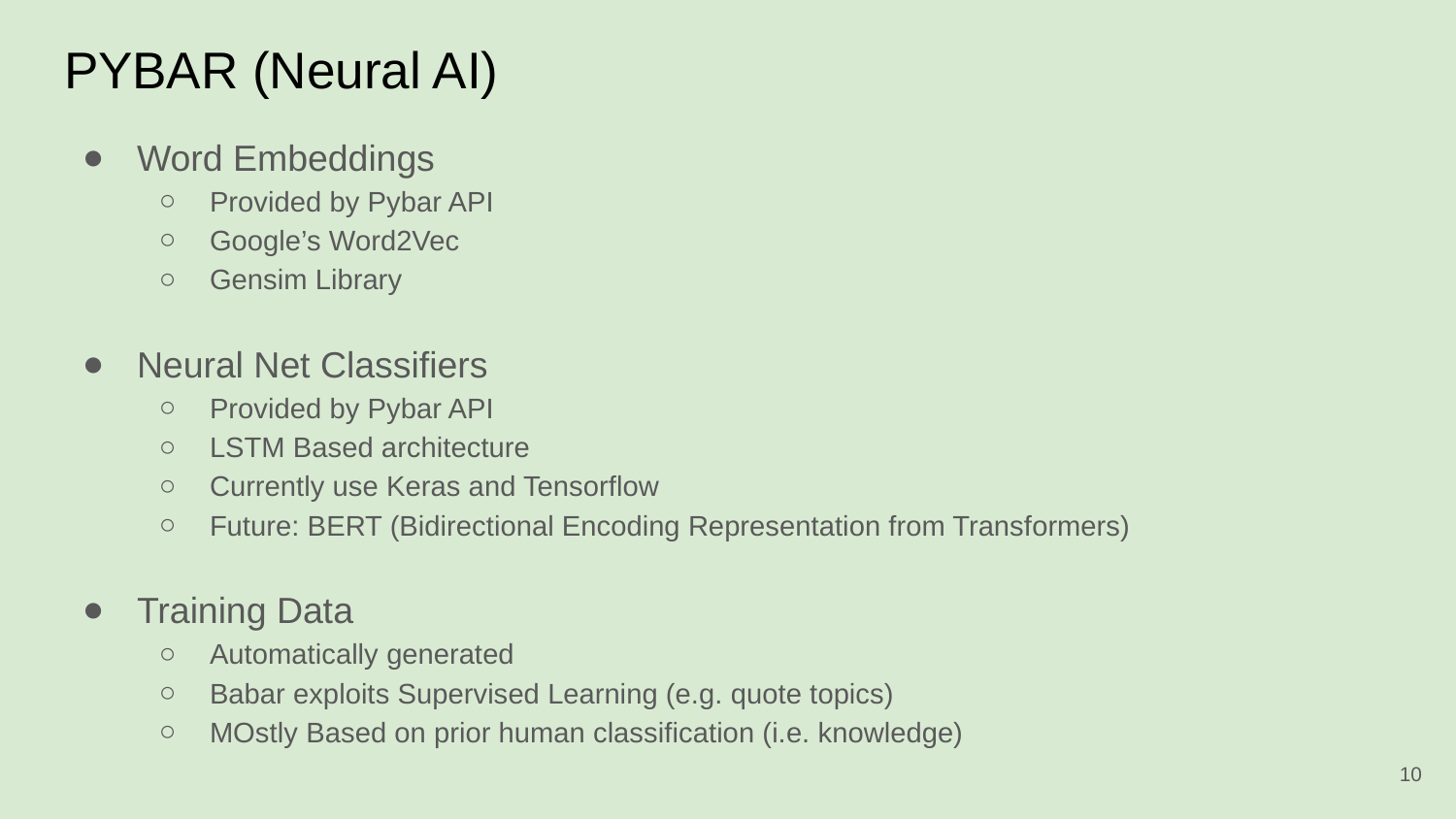

# PYBAR (Neural AI)
Word Embeddings
Provided by Pybar API
Google’s Word2Vec
Gensim Library
Neural Net Classifiers
Provided by Pybar API
LSTM Based architecture
Currently use Keras and Tensorflow
Future: BERT (Bidirectional Encoding Representation from Transformers)
Training Data
Automatically generated
Babar exploits Supervised Learning (e.g. quote topics)
MOstly Based on prior human classification (i.e. knowledge)
10